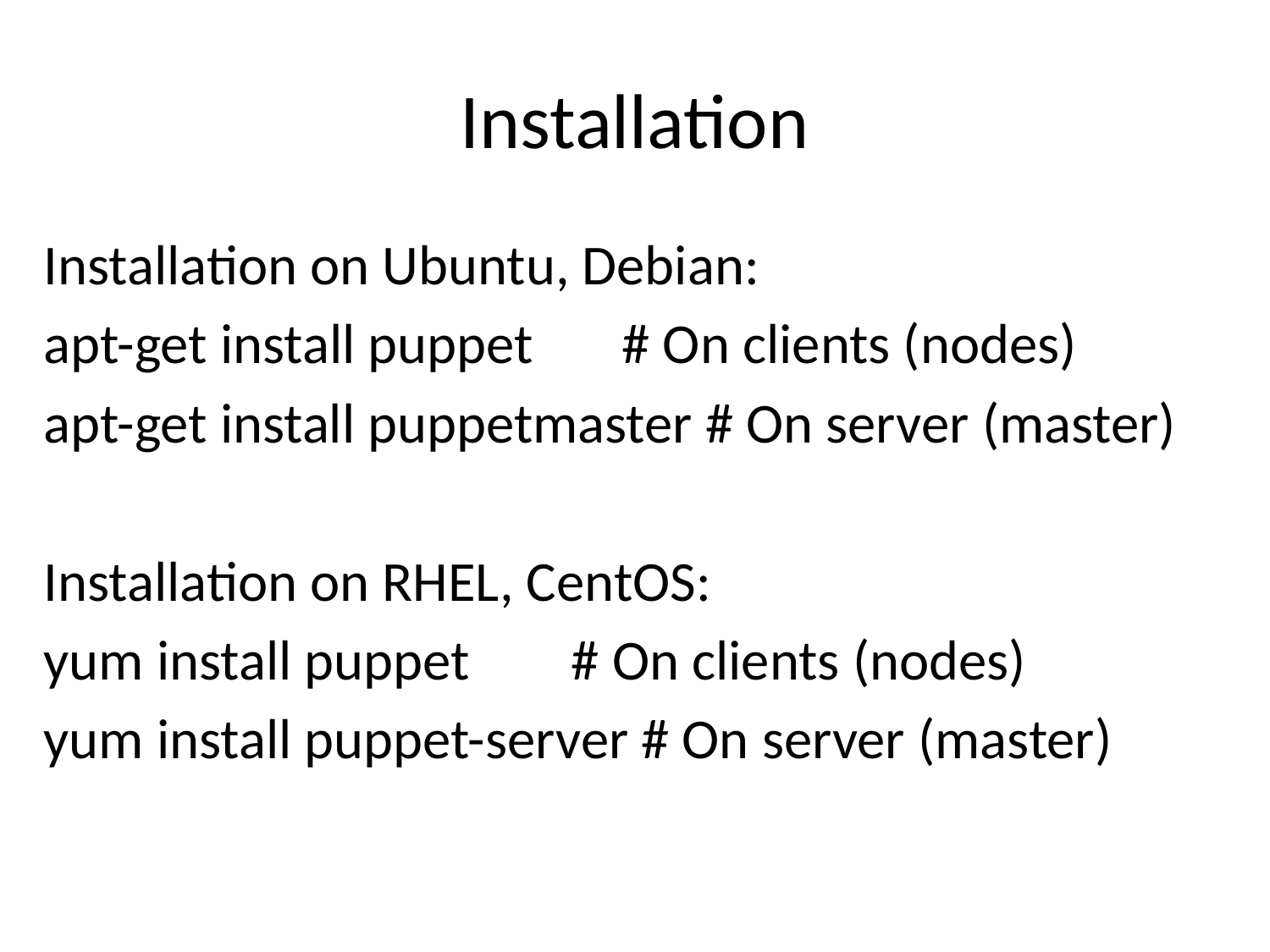

# Installation
Installation on Ubuntu, Debian:
apt-get install puppet       # On clients (nodes)
apt-get install puppetmaster # On server (master)

Installation on RHEL, CentOS:
yum install puppet        # On clients (nodes)
yum install puppet-server # On server (master)